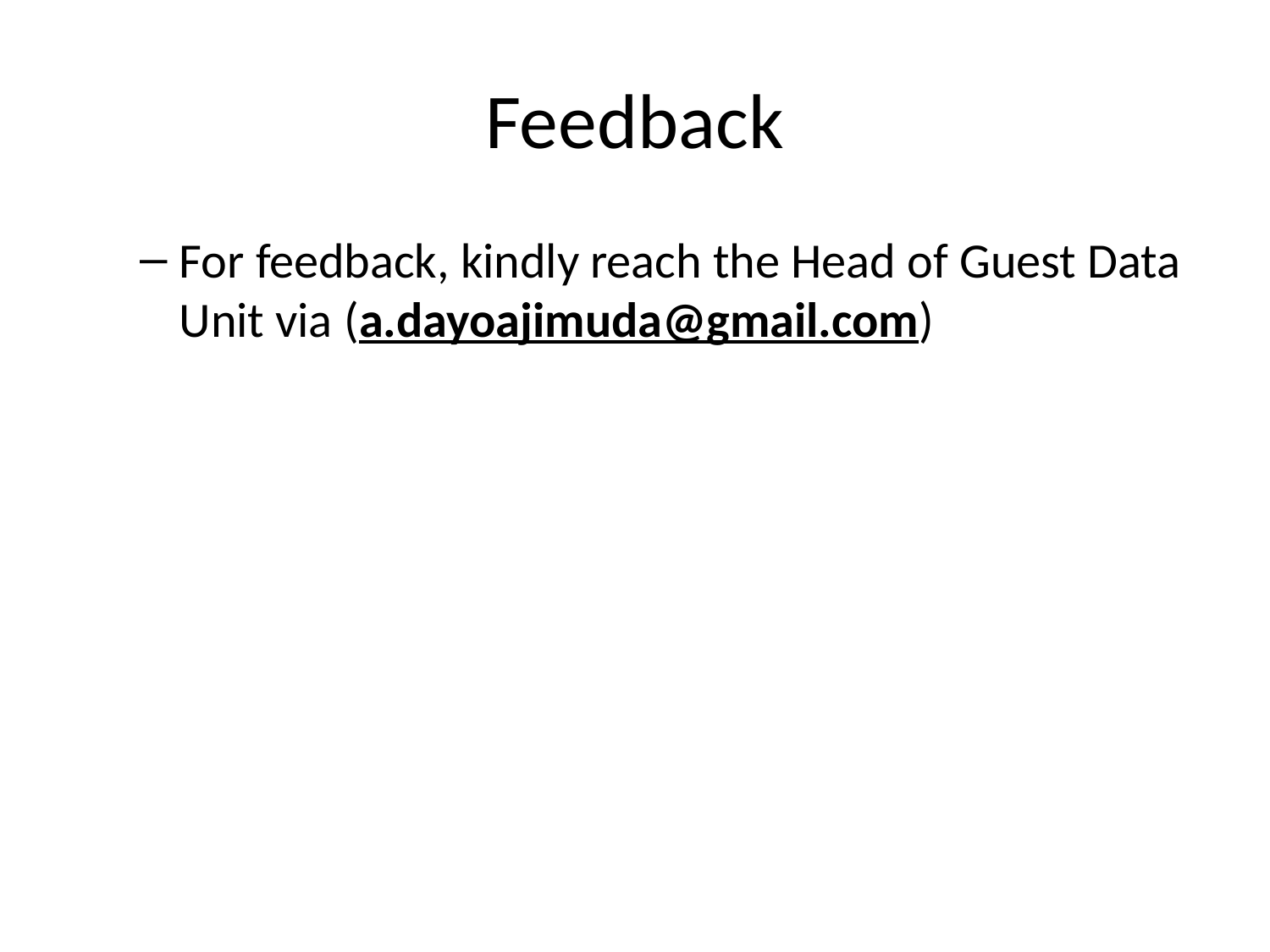

# Feedback
For feedback, kindly reach the Head of Guest Data Unit via (a.dayoajimuda@gmail.com)